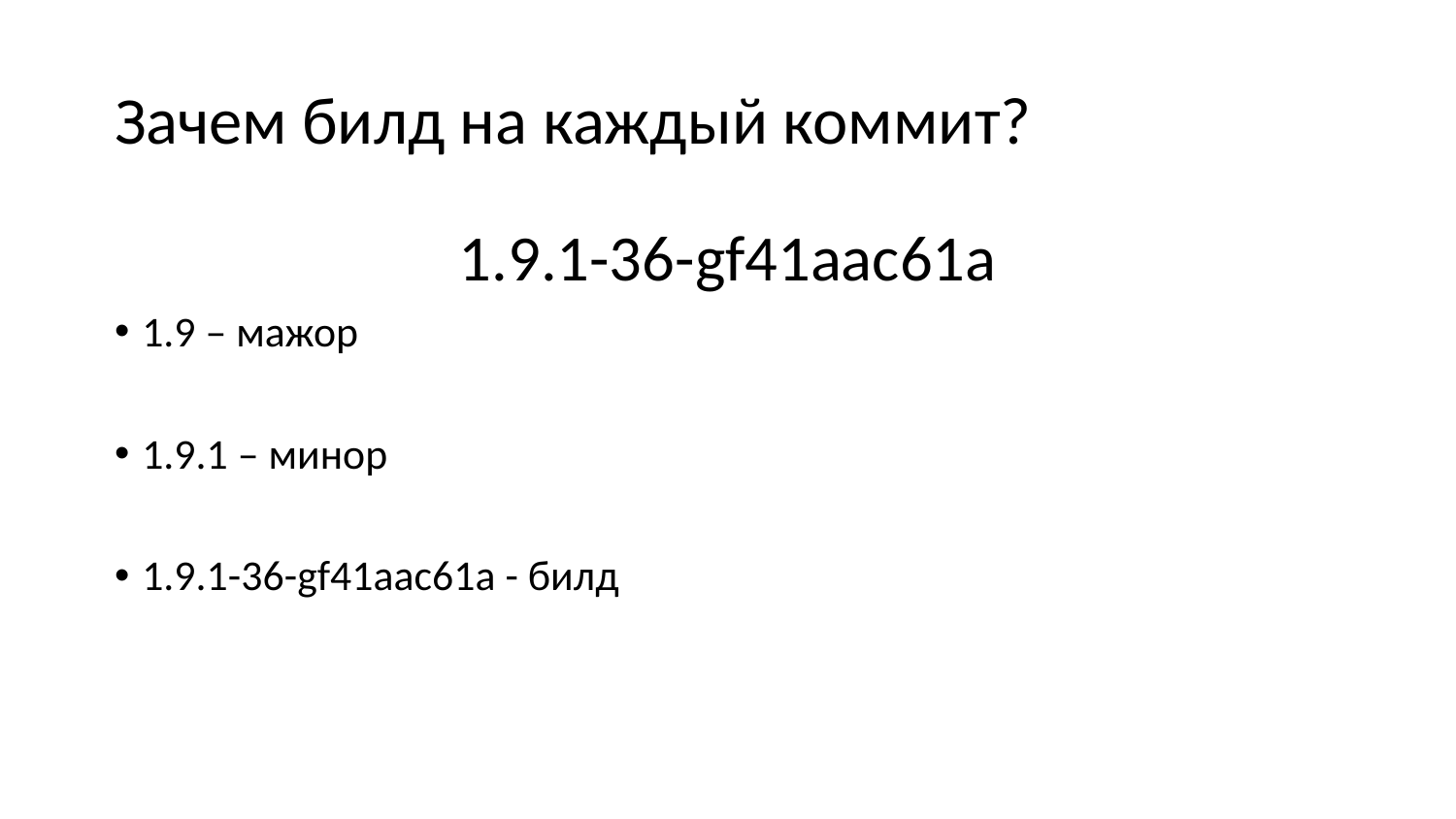

# Зачем билд на каждый коммит?
1.9.1-36-gf41aac61a
1.9 – мажор

1.9.1 – минор

1.9.1-36-gf41aac61a - билд